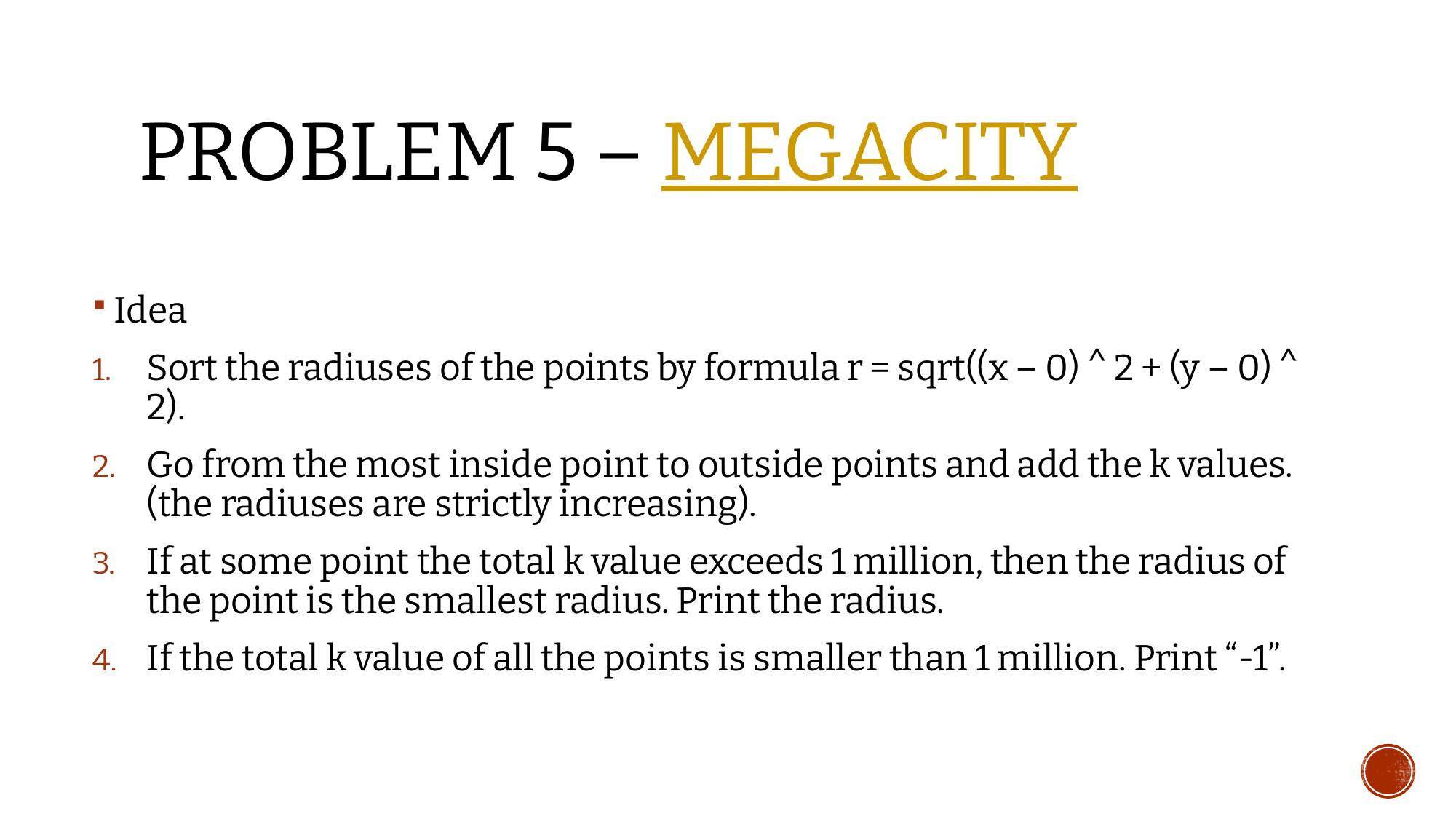

# Problem 5 – Megacity

Idea
Sort the radiuses of the points by formula r = sqrt((x – 0) ^ 2 + (y – 0) ^ 2).
Go from the most inside point to outside points and add the k values. (the radiuses are strictly increasing).
If at some point the total k value exceeds 1 million, then the radius of the point is the smallest radius. Print the radius.
If the total k value of all the points is smaller than 1 million. Print “-1”.